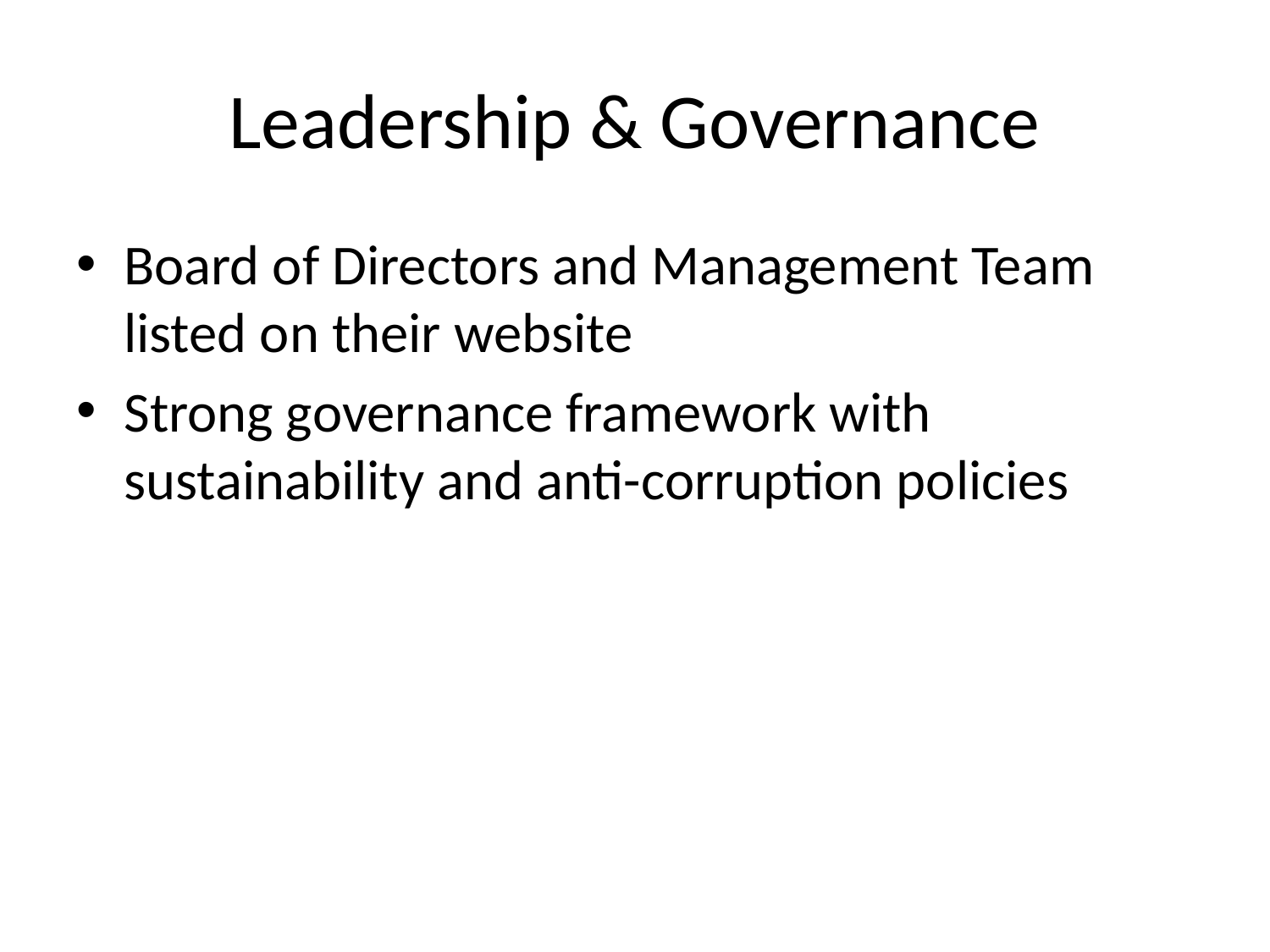

# Leadership & Governance
Board of Directors and Management Team listed on their website
Strong governance framework with sustainability and anti-corruption policies